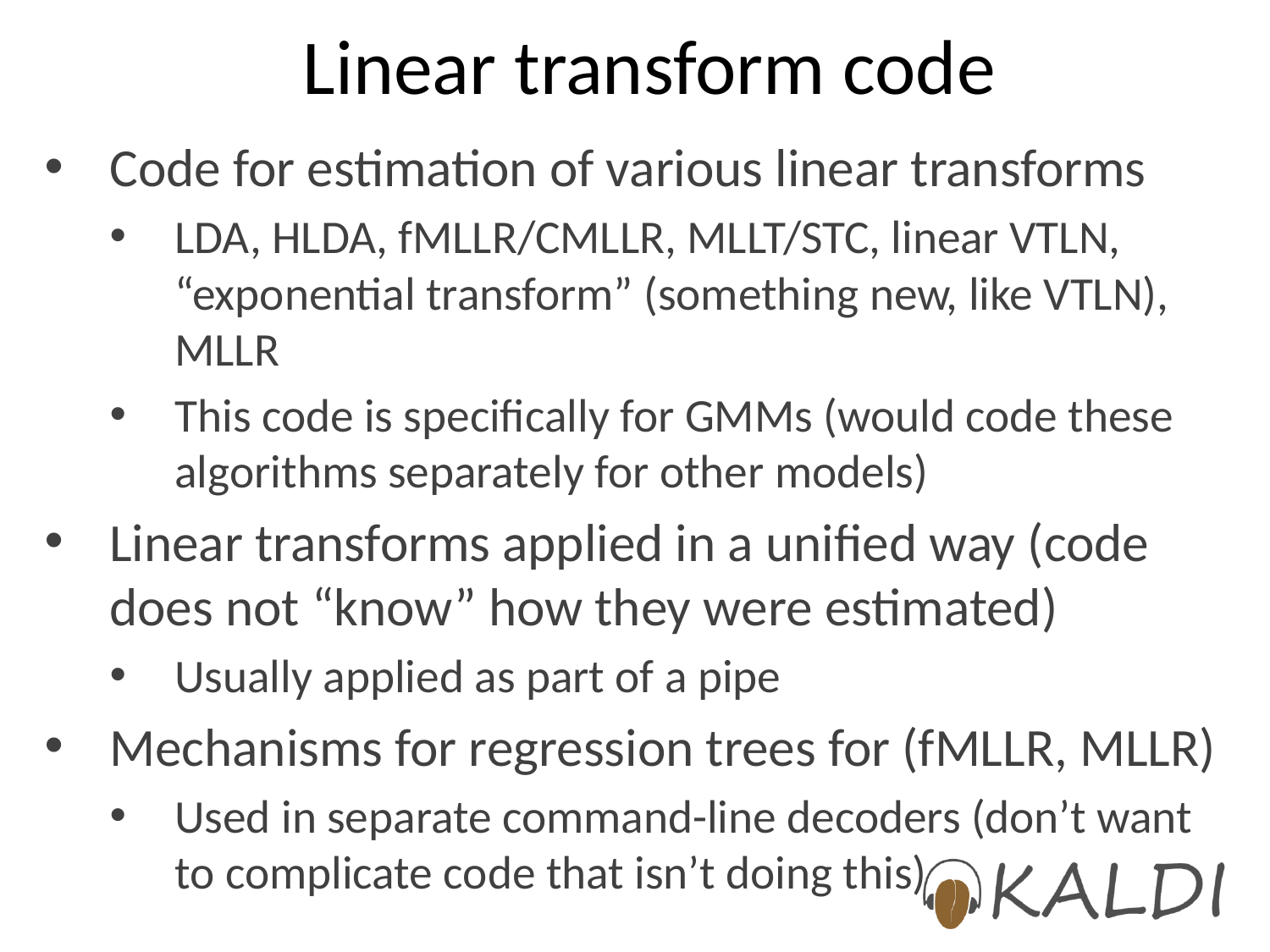

# Linear transform code
Code for estimation of various linear transforms
LDA, HLDA, fMLLR/CMLLR, MLLT/STC, linear VTLN, “exponential transform” (something new, like VTLN), MLLR
This code is specifically for GMMs (would code these algorithms separately for other models)
Linear transforms applied in a unified way (code does not “know” how they were estimated)
Usually applied as part of a pipe
Mechanisms for regression trees for (fMLLR, MLLR)
Used in separate command-line decoders (don’t want to complicate code that isn’t doing this)